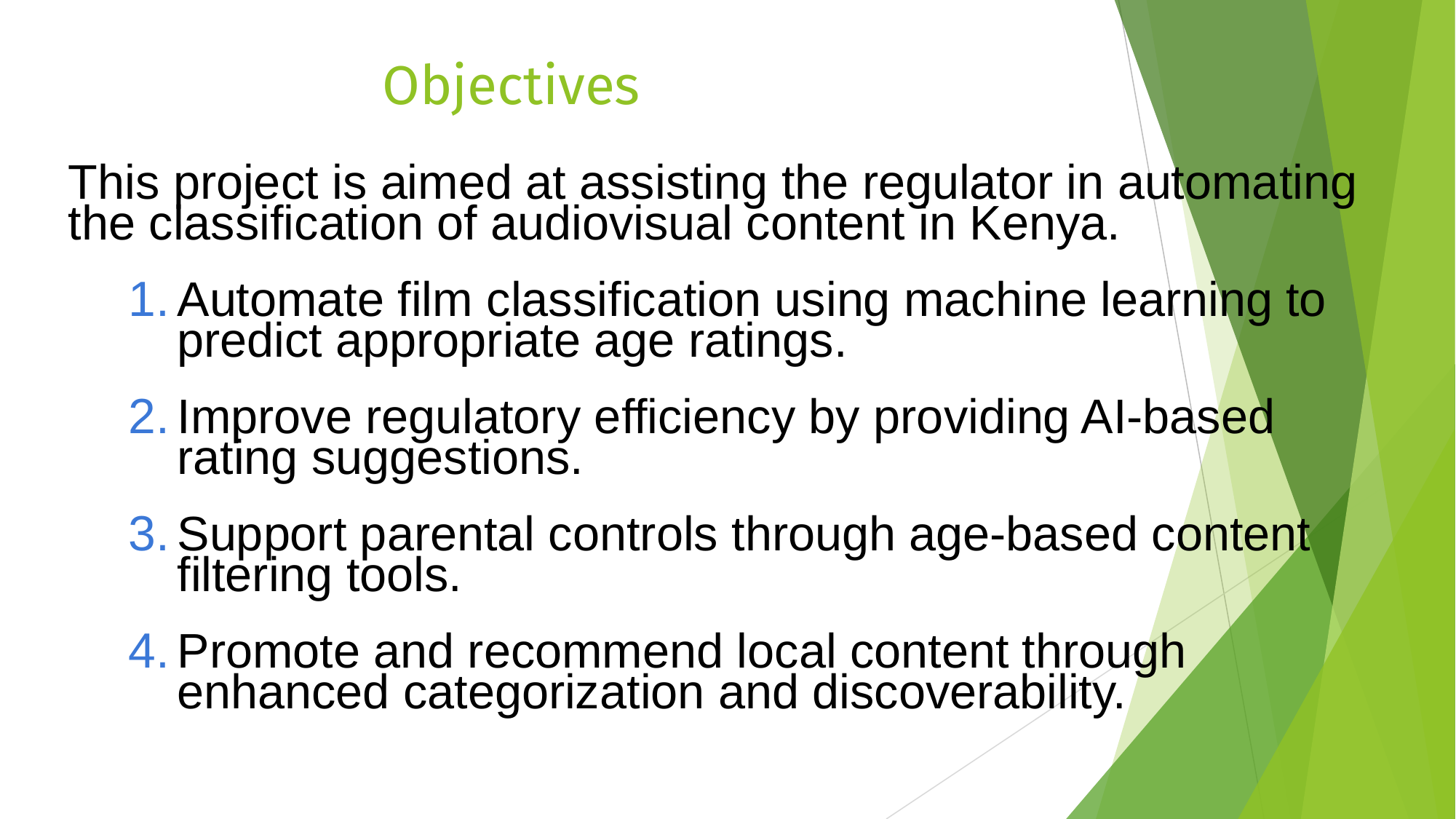

Objectives
This project is aimed at assisting the regulator in automating the classification of audiovisual content in Kenya.
Automate film classification using machine learning to predict appropriate age ratings.
Improve regulatory efficiency by providing AI-based rating suggestions.
Support parental controls through age-based content filtering tools.
Promote and recommend local content through enhanced categorization and discoverability.